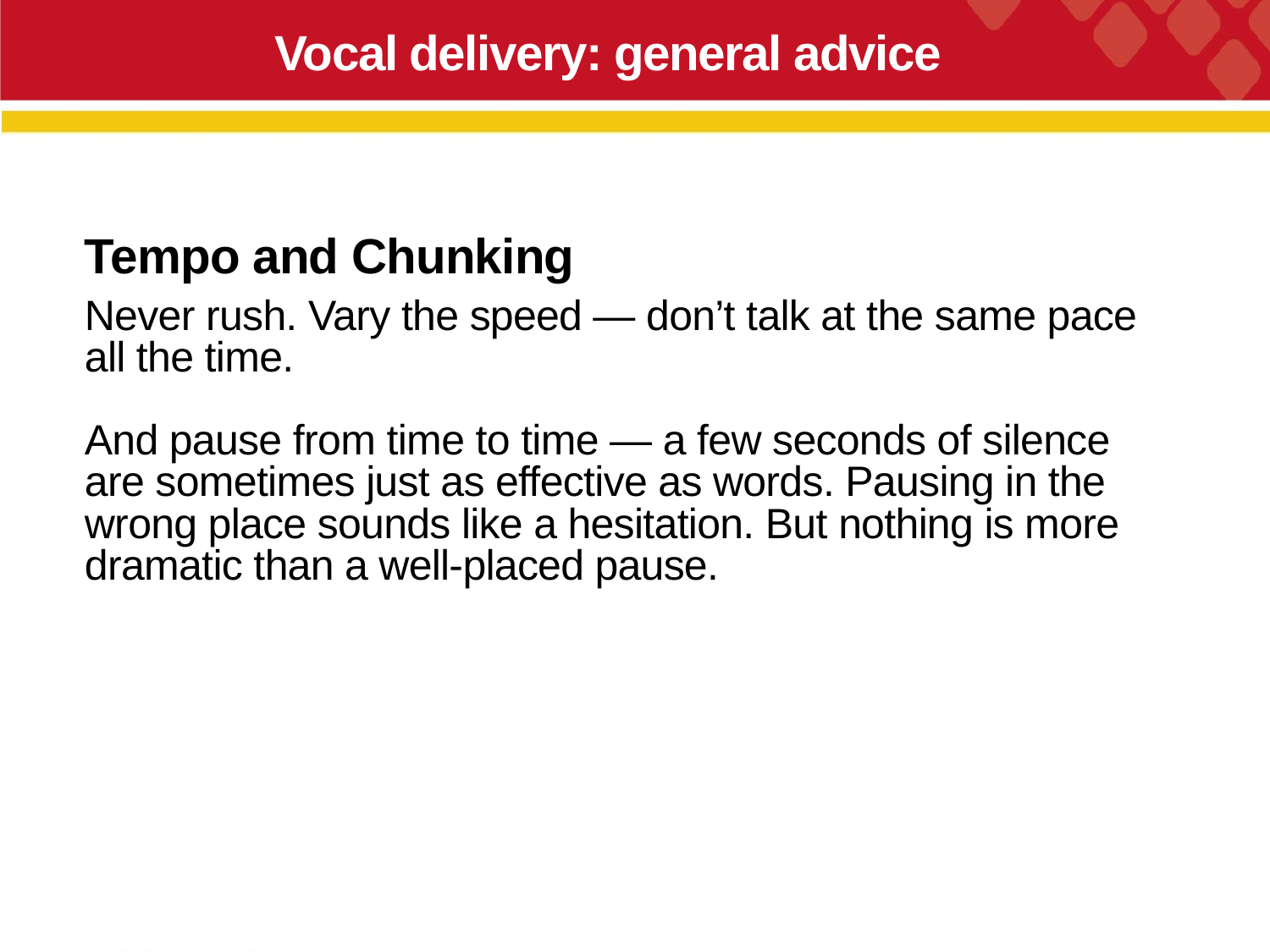

Vocal delivery: general advice
Tempo and Chunking
Never rush. Vary the speed — don’t talk at the same pace all the time.

And pause from time to time — a few seconds of silence are sometimes just as effective as words. Pausing in the wrong place sounds like a hesitation. But nothing is more dramatic than a well-placed pause.